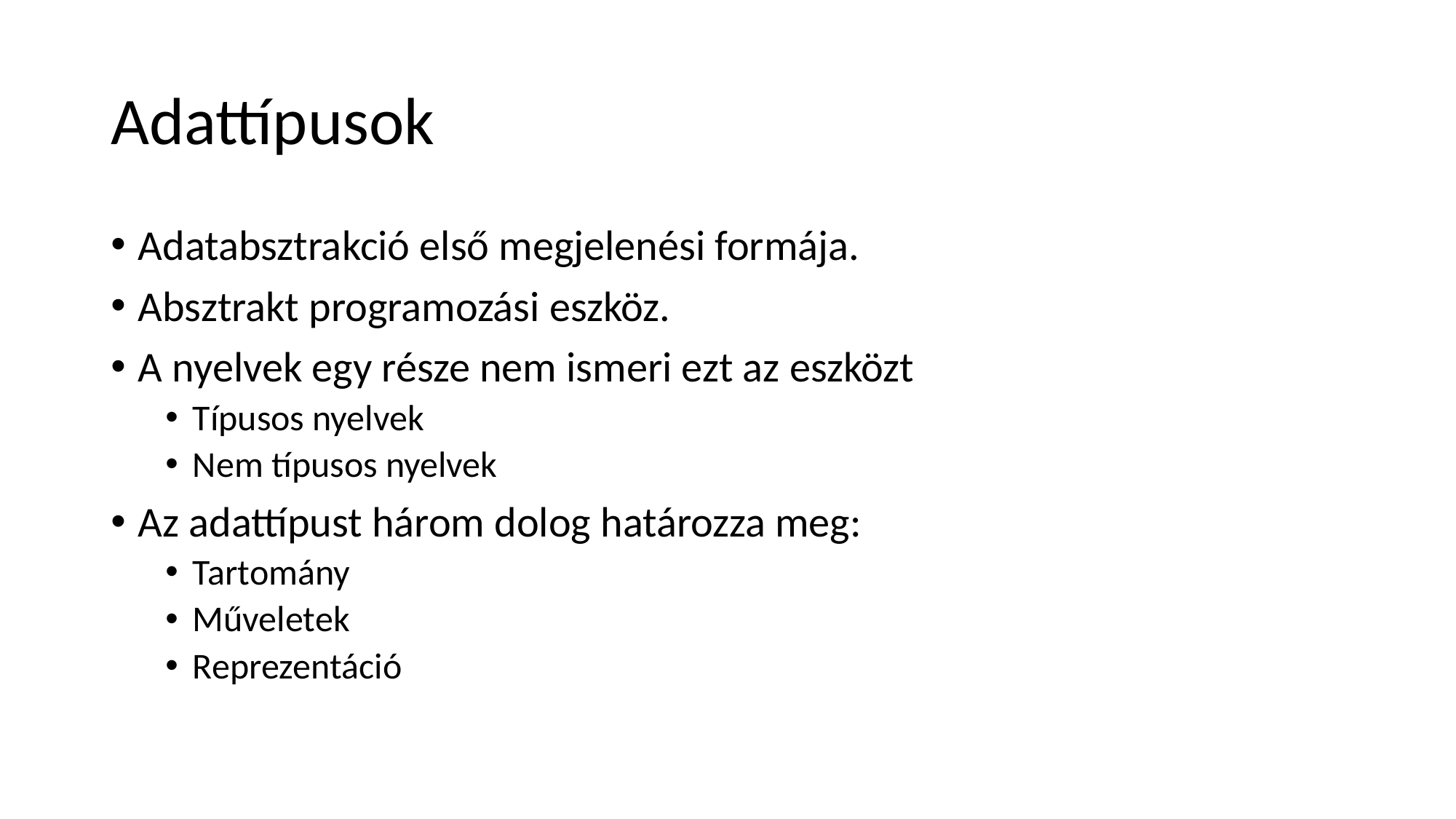

# Adattípusok
Adatabsztrakció első megjelenési formája.
Absztrakt programozási eszköz.
A nyelvek egy része nem ismeri ezt az eszközt
Típusos nyelvek
Nem típusos nyelvek
Az adattípust három dolog határozza meg:
Tartomány
Műveletek
Reprezentáció